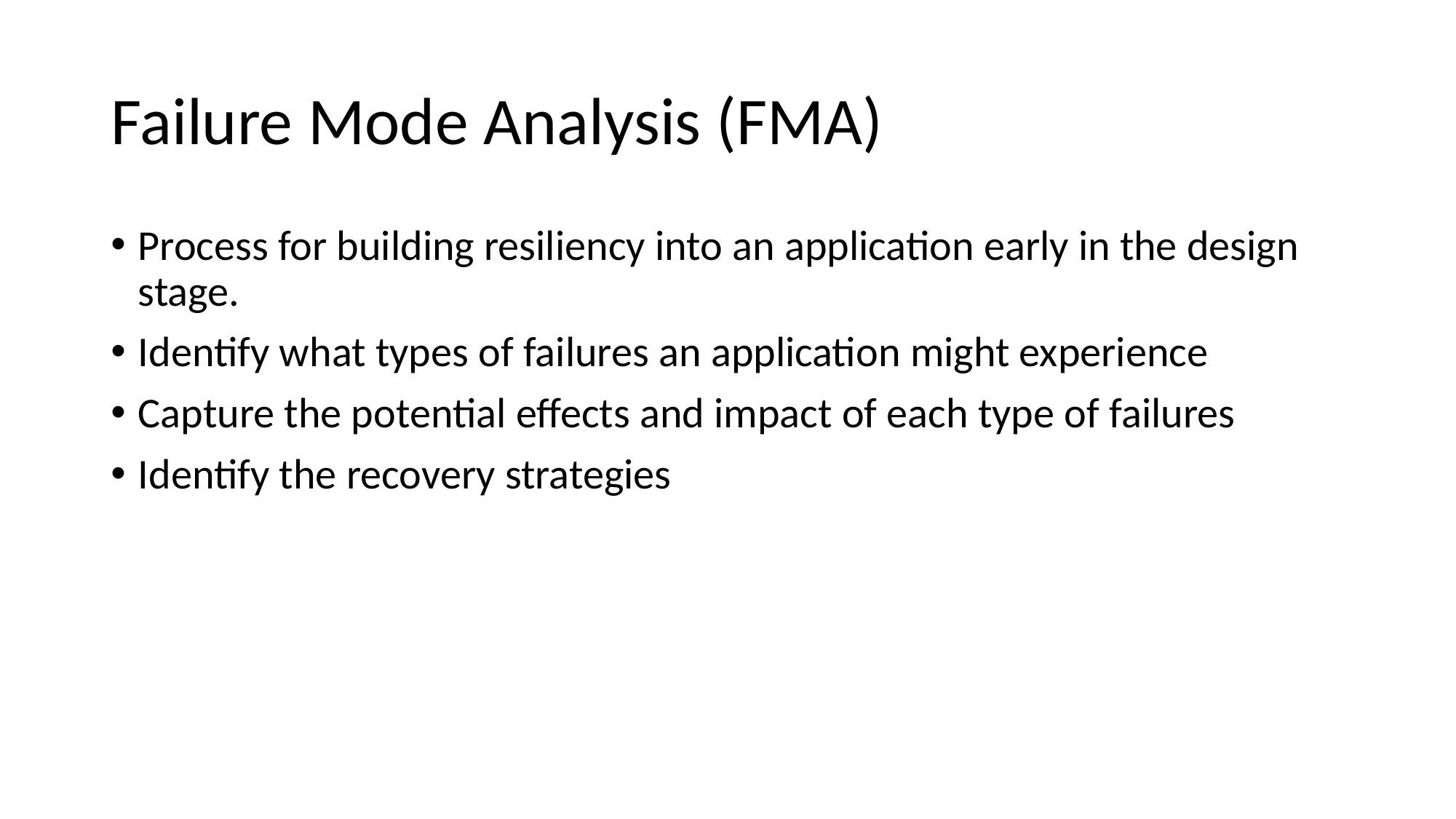

# Failure Mode Analysis (FMA)
Process for building resiliency into an application early in the design stage.
Identify what types of failures an application might experience
Capture the potential effects and impact of each type of failures
Identify the recovery strategies